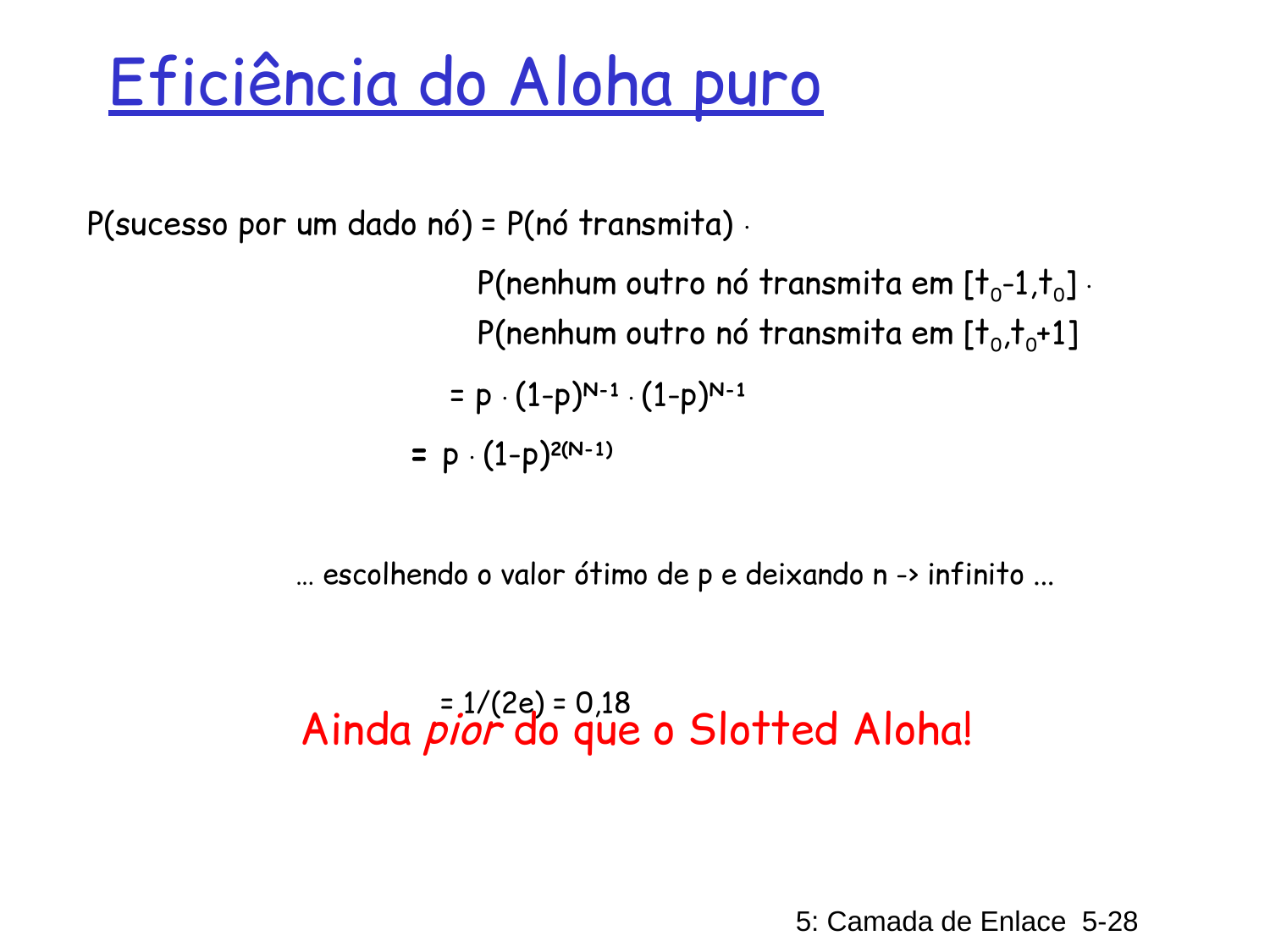

# Eficiência do Aloha puro
P(sucesso por um dado nó) = P(nó transmita) .
                                         P(nenhum outro nó transmita em [t0-1,t0] .
                                         P(nenhum outro nó transmita em [t0,t0+1]
                                      = p . (1-p)N-1 . (1-p)N-1
                                        = p . (1-p)2(N-1)

                            … escolhendo o valor ótimo de p e deixando n -> infinito ...
                                    = 1/(2e) = 0,18

Ainda pior do que o Slotted Aloha!